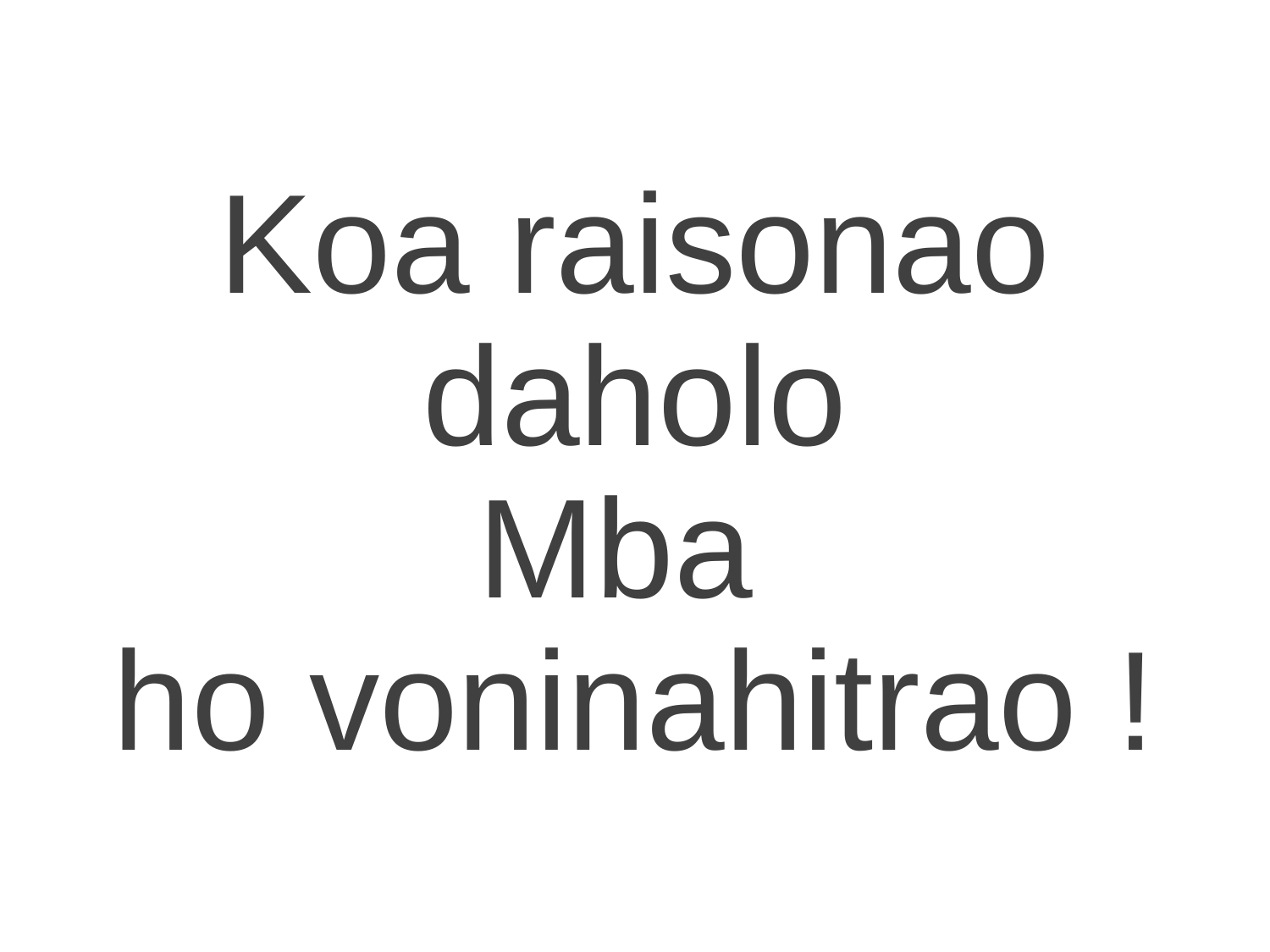

Koa raisonao daholo
Mba
ho voninahitrao !